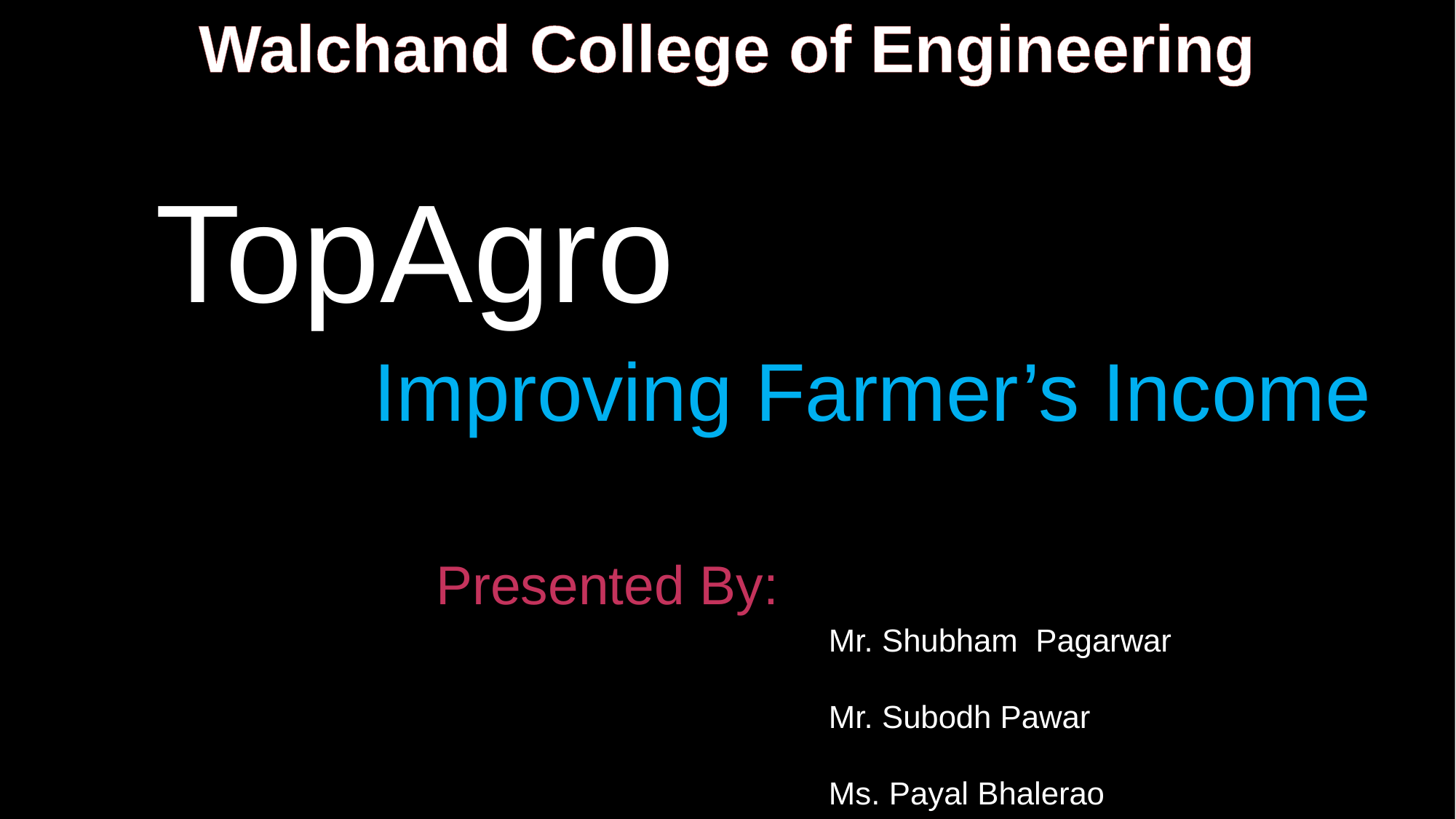

Walchand College of Engineering
TopAgro
		Improving Farmer’s Income
Presented By:
Mr. Shubham  Pagarwar
Mr. Subodh Pawar
Ms. Payal Bhalerao
Ms. Snehal Bhosale